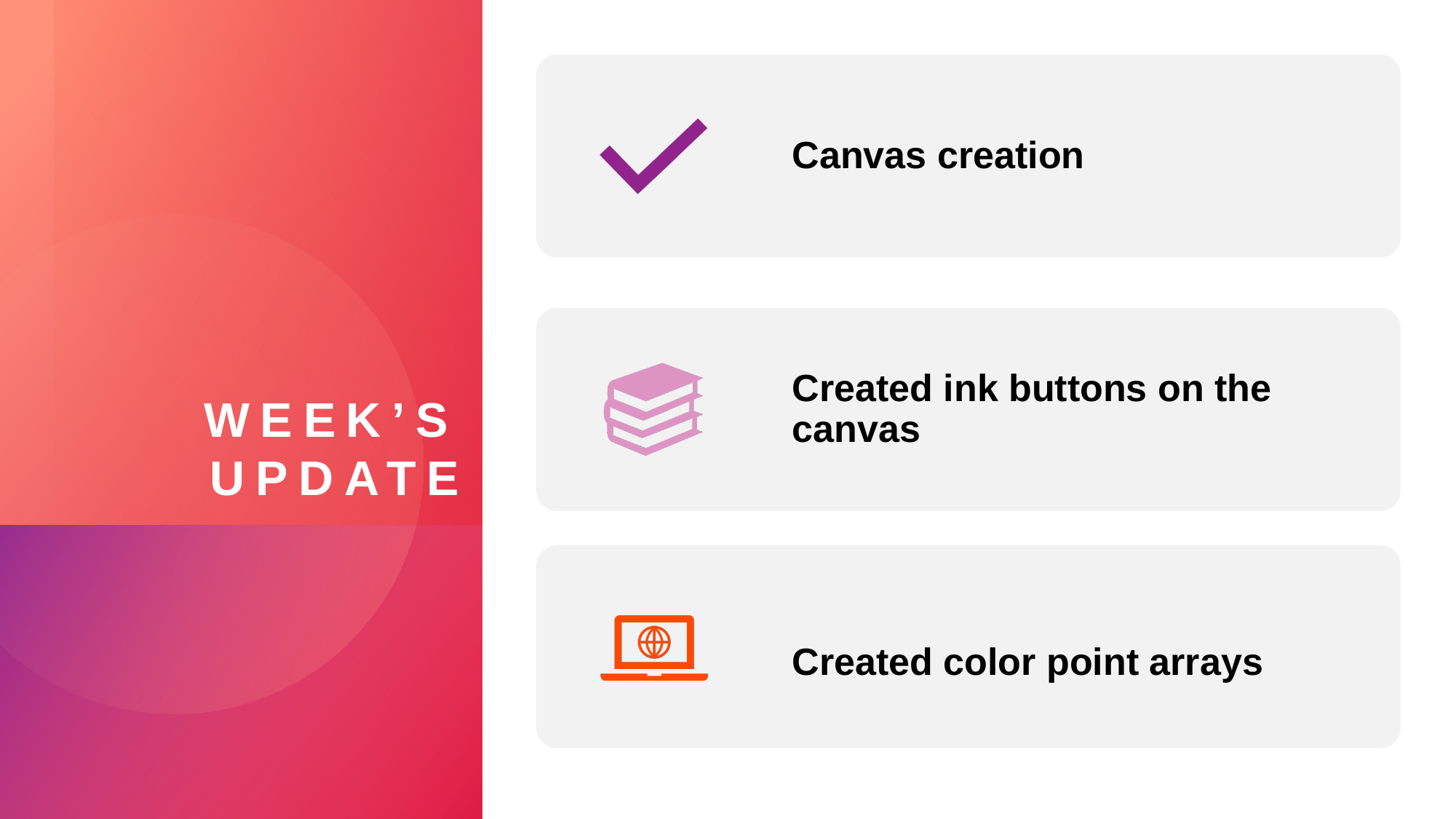

Canvas creation
Created ink buttons on the canvas
Created color point arrays
# Week’s update